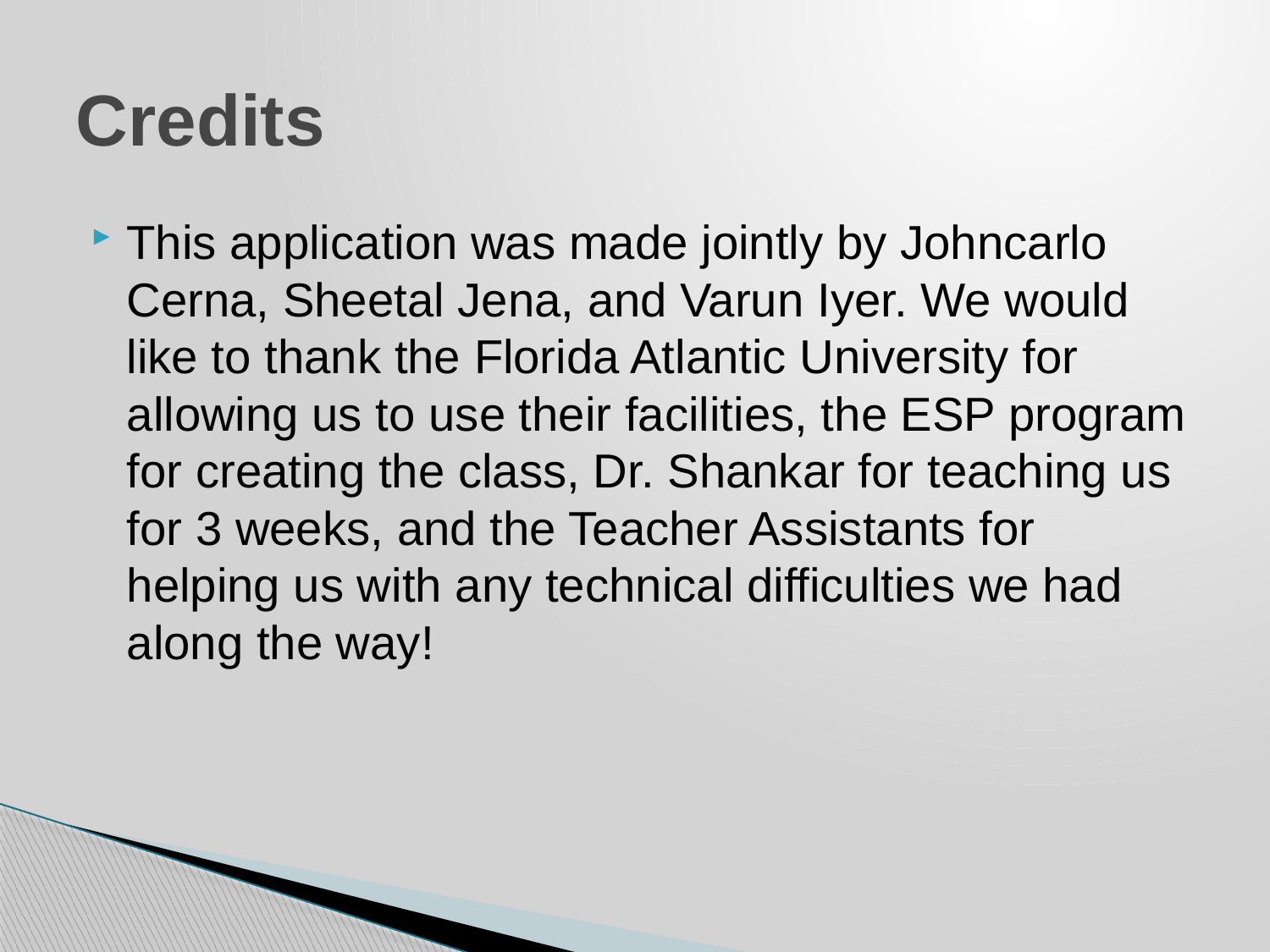

# Credits
This application was made jointly by Johncarlo Cerna, Sheetal Jena, and Varun Iyer. We would like to thank the Florida Atlantic University for allowing us to use their facilities, the ESP program for creating the class, Dr. Shankar for teaching us for 3 weeks, and the Teacher Assistants for helping us with any technical difficulties we had along the way!